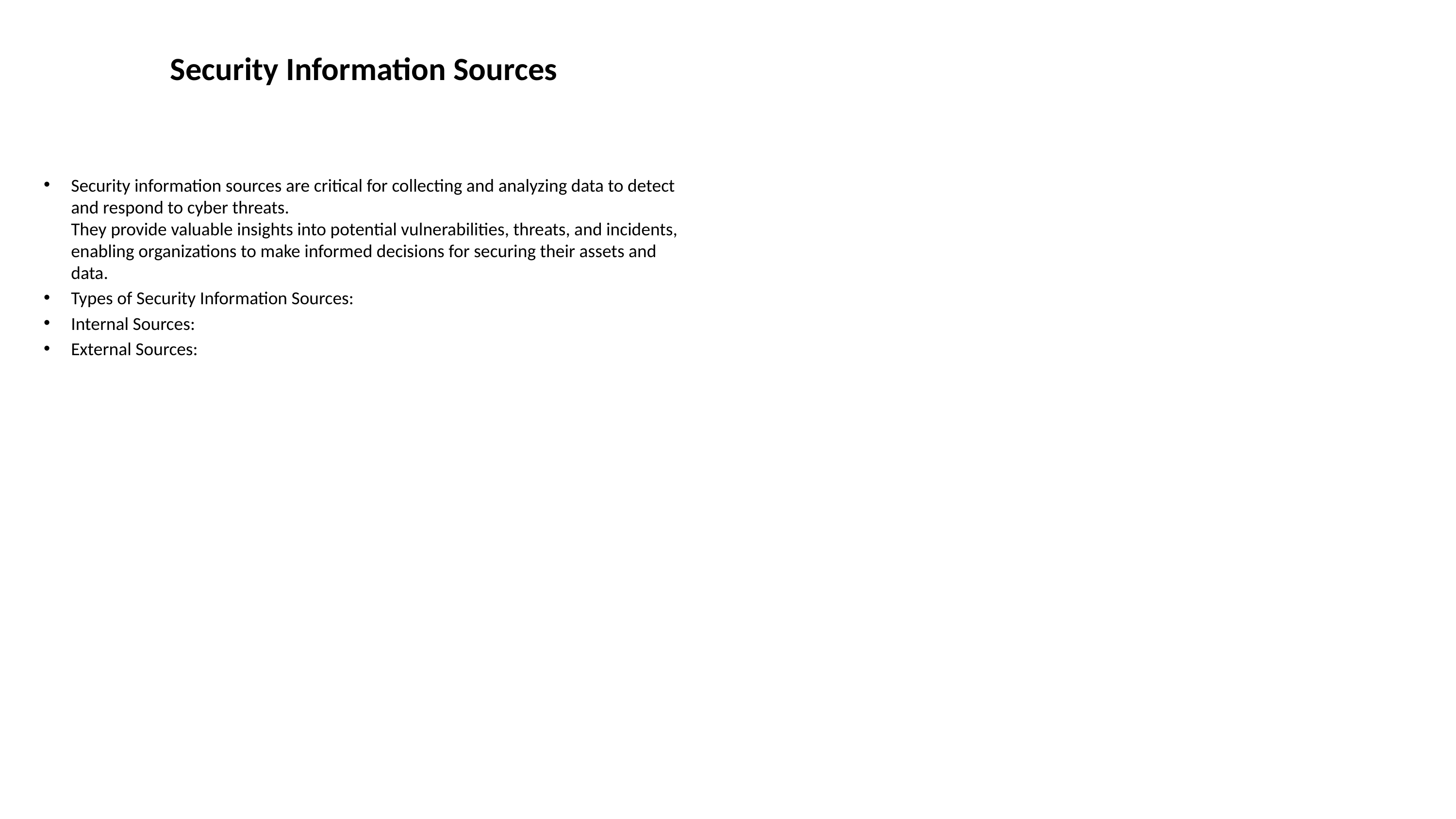

# Security Information Sources

Security information sources are critical for collecting and analyzing data to detect and respond to cyber threats.
They provide valuable insights into potential vulnerabilities, threats, and incidents, enabling organizations to make informed decisions for securing their assets and data.
Types of Security Information Sources:
Internal Sources:
External Sources: